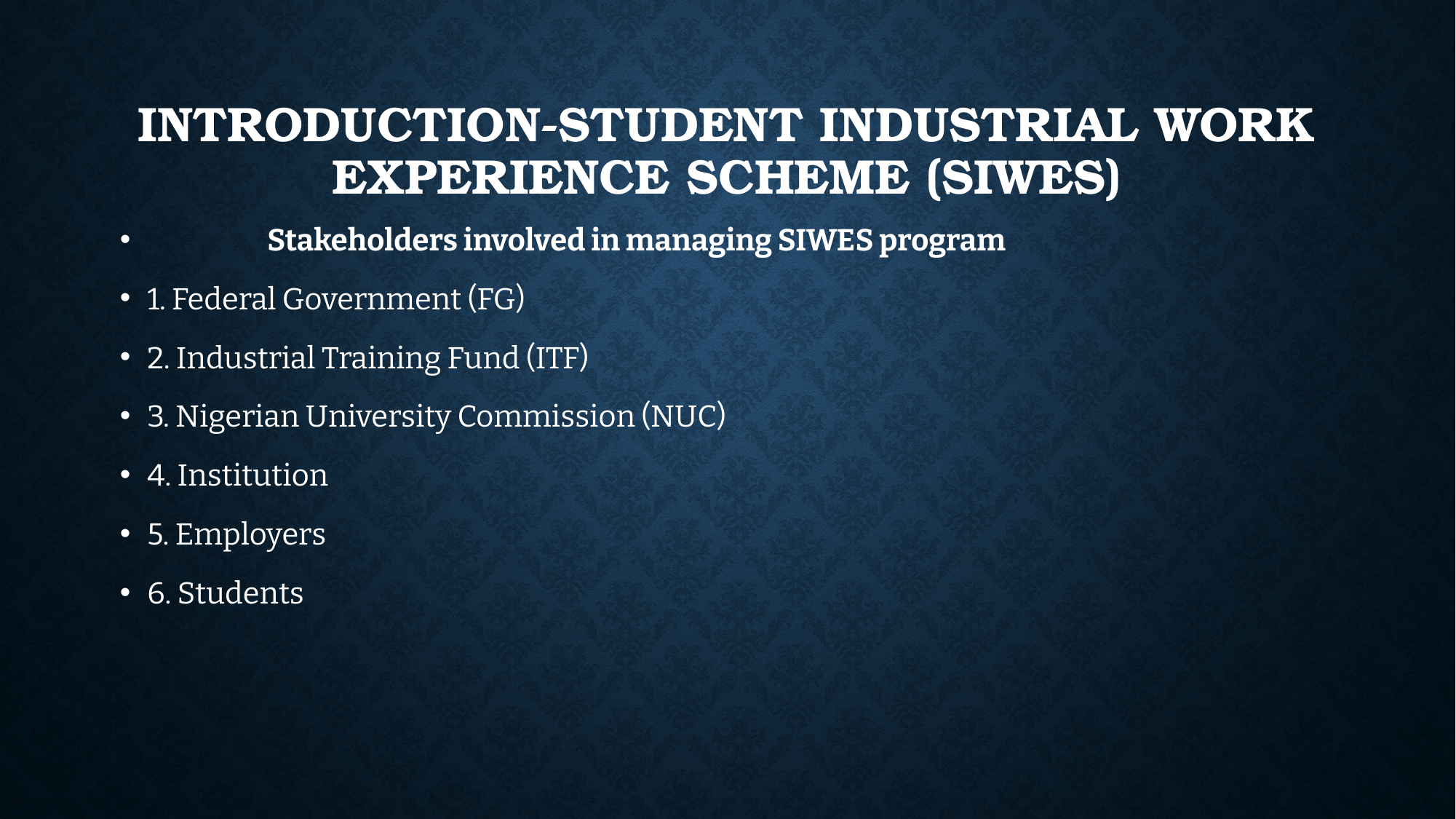

# INTRODUCTION-STUDENT INDUSTRIAL WORK EXPERIENCE SCHEME (SIWES)
                    Stakeholders involved in managing SIWES program
1. Federal Government (FG)
2. Industrial Training Fund (ITF)
3. Nigerian University Commission (NUC)
4. Institution
5. Employers
6. Students